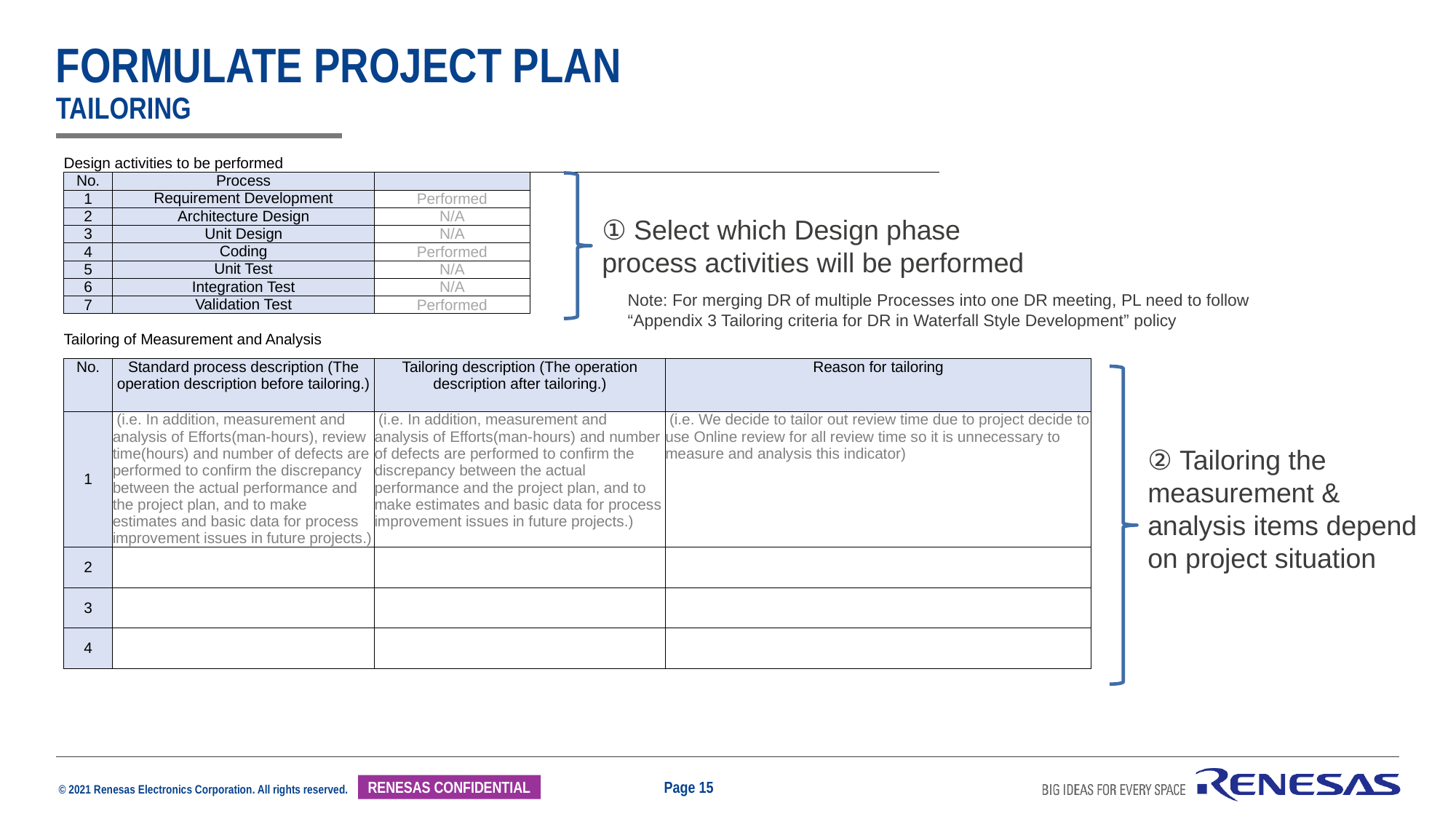

# Formulate Project Plan Tailoring
| Design activities to be performed |  |  |  |  |  |  |
| --- | --- | --- | --- | --- | --- | --- |
| No. | Process |  |  |  |  |  |
| 1 | Requirement Development | Performed |  |  |  |  |
| 2 | Architecture Design | N/A |  |  |  |  |
| 3 | Unit Design | N/A |  |  |  |  |
| 4 | Coding | Performed |  |  |  |  |
| 5 | Unit Test | N/A |  |  |  |  |
| 6 | Integration Test | N/A |  |  |  |  |
| 7 | Validation Test | Performed |  |  |  |  |
|  |  |  |  |  |  |  |
| Tailoring of Measurement and Analysis |  |  |  |  |  |  |
| No. | Standard process description (The operation description before tailoring.) | Tailoring description (The operation description after tailoring.) |  | Reason for tailoring |  |  |
| 1 | (i.e. In addition, measurement and analysis of Efforts(man-hours), review time(hours) and number of defects are performed to confirm the discrepancy between the actual performance and the project plan, and to make estimates and basic data for process improvement issues in future projects.) | (i.e. In addition, measurement and analysis of Efforts(man-hours) and number of defects are performed to confirm the discrepancy between the actual performance and the project plan, and to make estimates and basic data for process improvement issues in future projects.) |  | (i.e. We decide to tailor out review time due to project decide to use Online review for all review time so it is unnecessary to measure and analysis this indicator) |  |  |
| 2 |  |  |  |  |  |  |
| 3 |  |  |  |  |  |  |
| 4 |  |  |  |  |  |  |

① Select which Design phase process activities will be performed
Note: For merging DR of multiple Processes into one DR meeting, PL need to follow “Appendix 3 Tailoring criteria for DR in Waterfall Style Development” policy

② Tailoring the measurement & analysis items depend on project situation